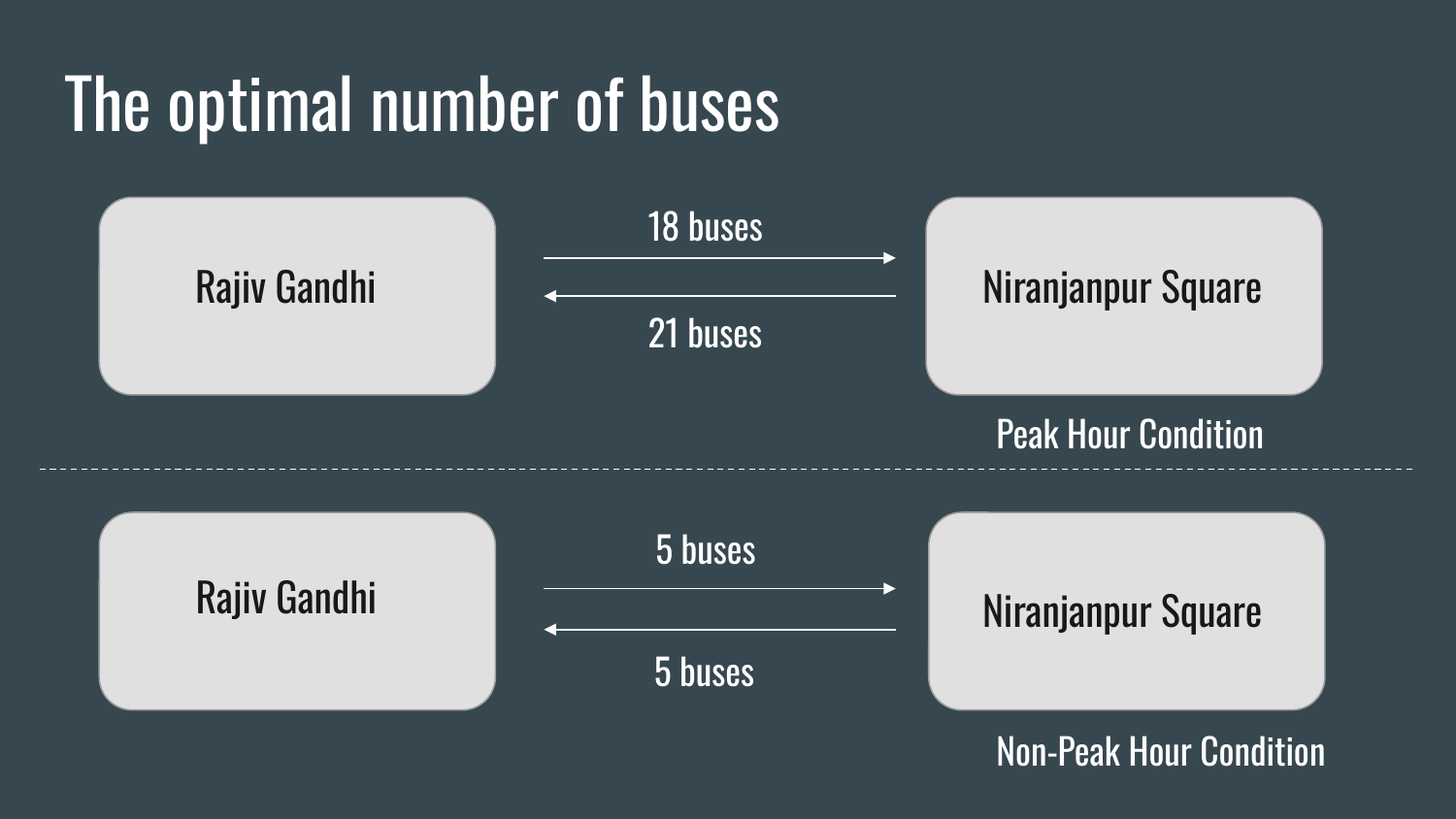

# The optimal number of buses
18 buses

Rajiv Gandhi
Niranjanpur Square
21 buses
Peak Hour Condition

5 buses
Rajiv Gandhi
Niranjanpur Square
5 buses
Non-Peak Hour Condition